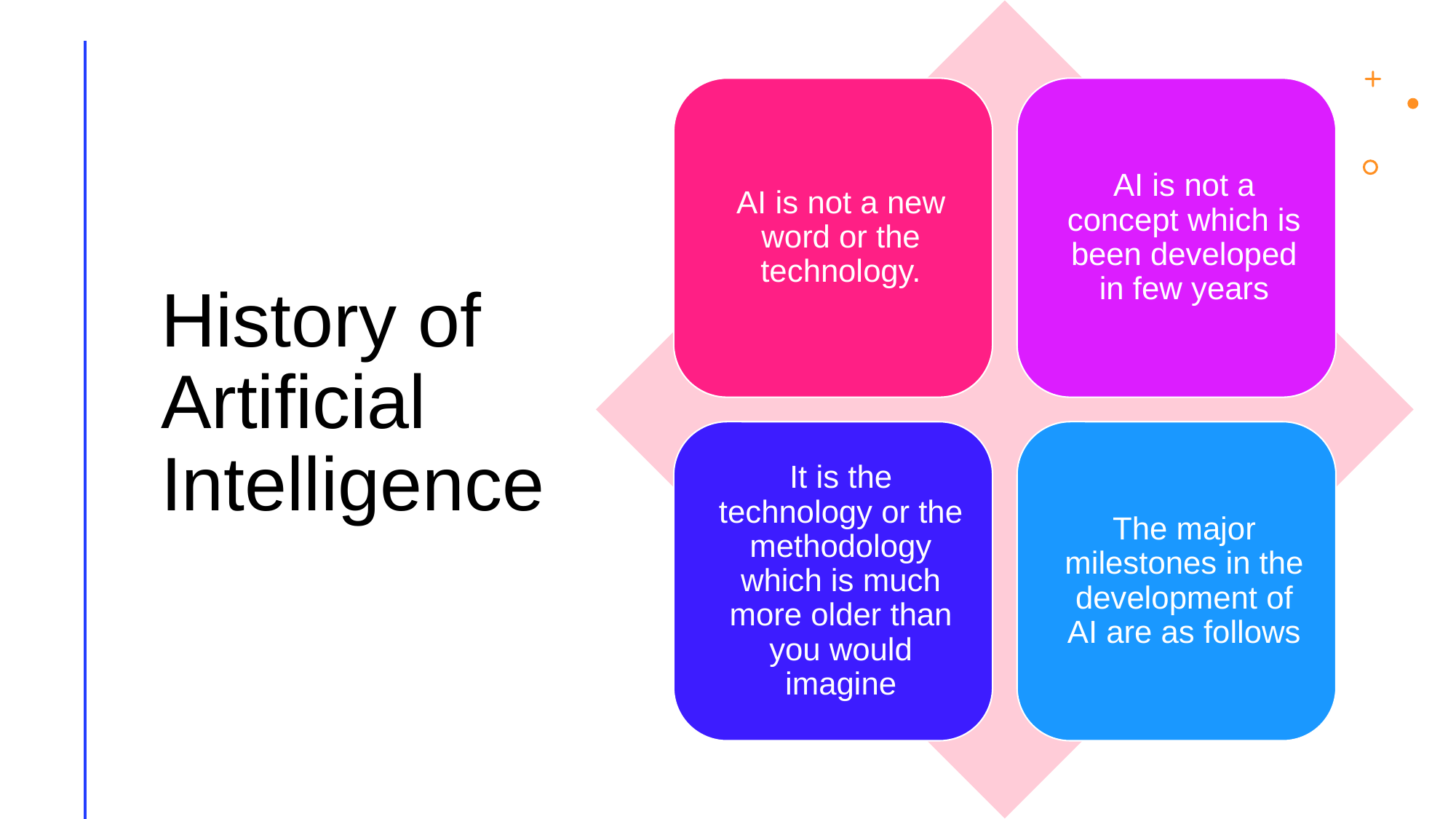

AI is not a new word or the technology.
AI is not a concept which is been developed in few years
It is the technology or the methodology which is much more older than you would imagine
The major milestones in the development of AI are as follows
# History of Artificial Intelligence